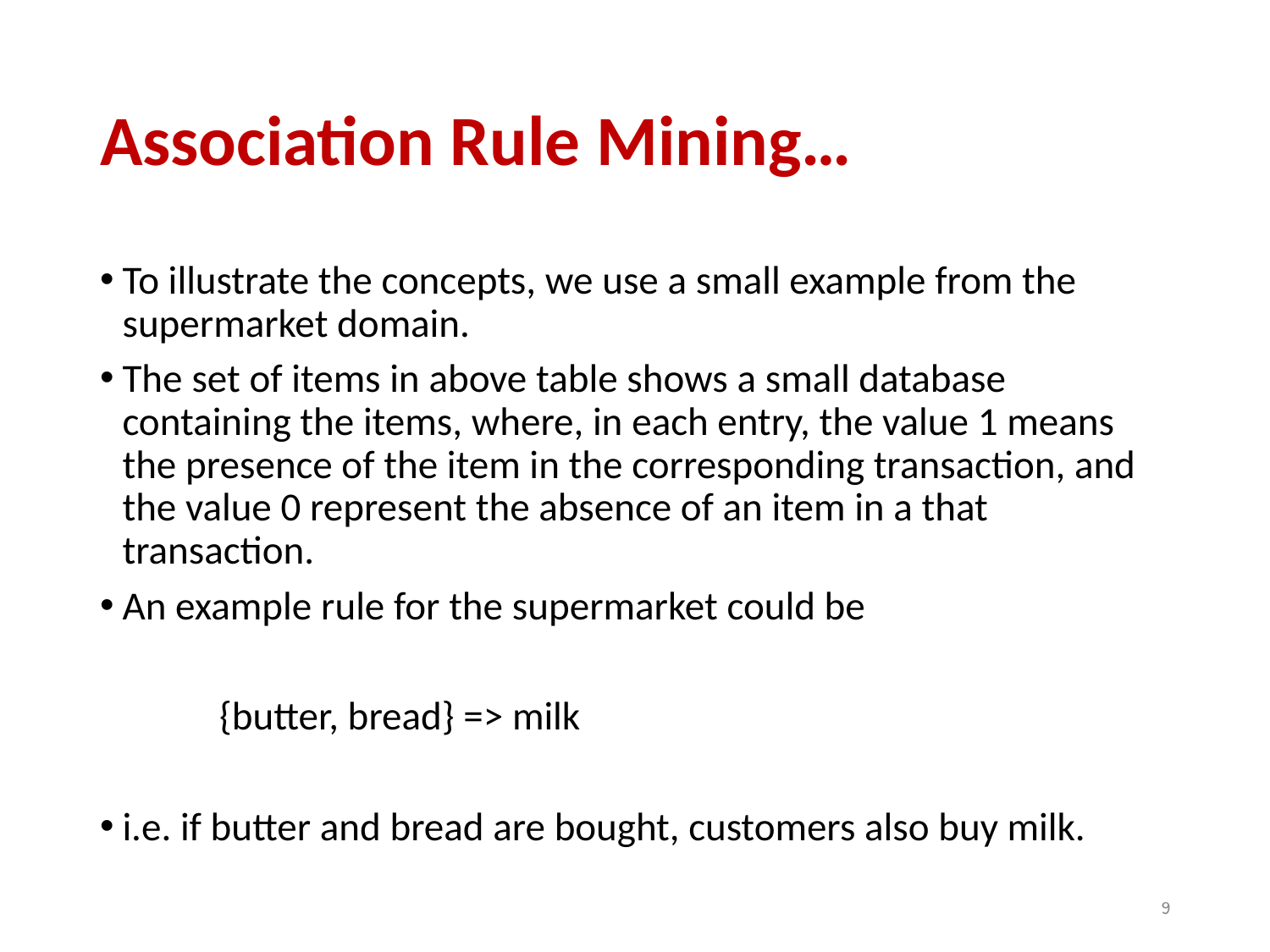

# Association Rule Mining…
To illustrate the concepts, we use a small example from the supermarket domain.
The set of items in above table shows a small database containing the items, where, in each entry, the value 1 means the presence of the item in the corresponding transaction, and the value 0 represent the absence of an item in a that transaction.
An example rule for the supermarket could be

			{butter, bread} => milk

i.e. if butter and bread are bought, customers also buy milk.
9